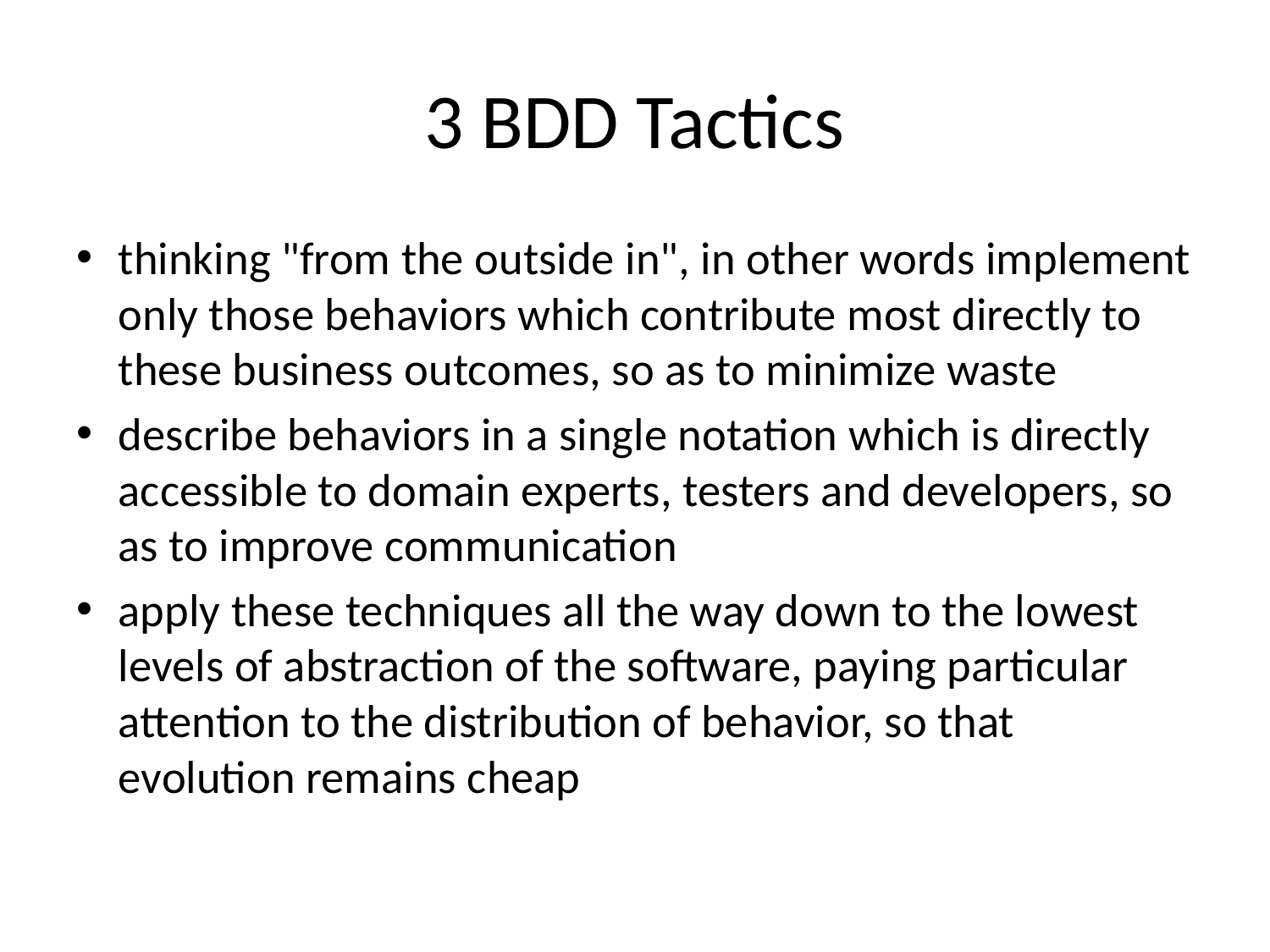

# 3 BDD Tactics
thinking "from the outside in", in other words implement only those behaviors which contribute most directly to these business outcomes, so as to minimize waste
describe behaviors in a single notation which is directly accessible to domain experts, testers and developers, so as to improve communication
apply these techniques all the way down to the lowest levels of abstraction of the software, paying particular attention to the distribution of behavior, so that evolution remains cheap